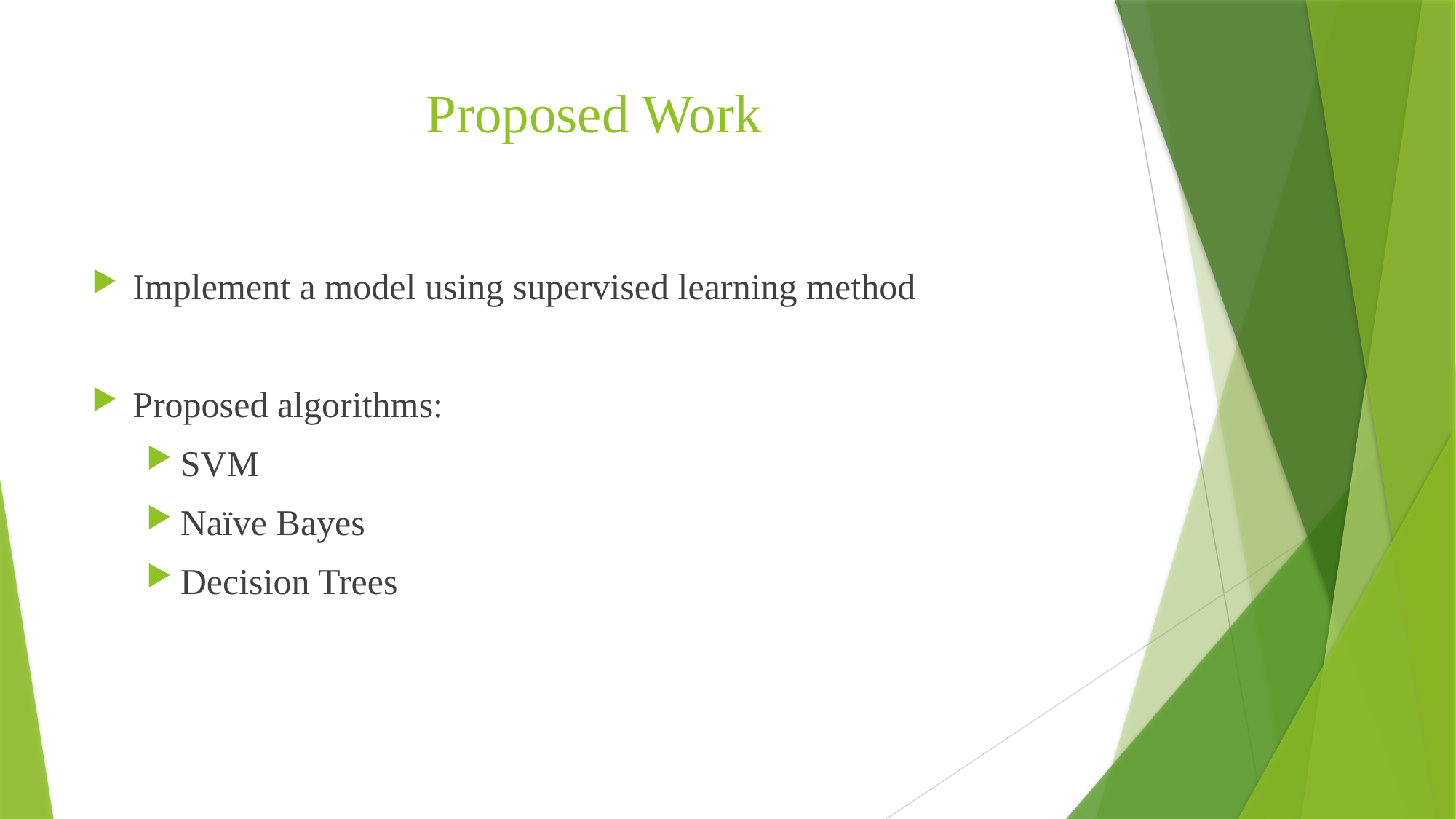

# Proposed Work
Implement a model using supervised learning method

Proposed algorithms:
SVM
Naïve Bayes
Decision Trees